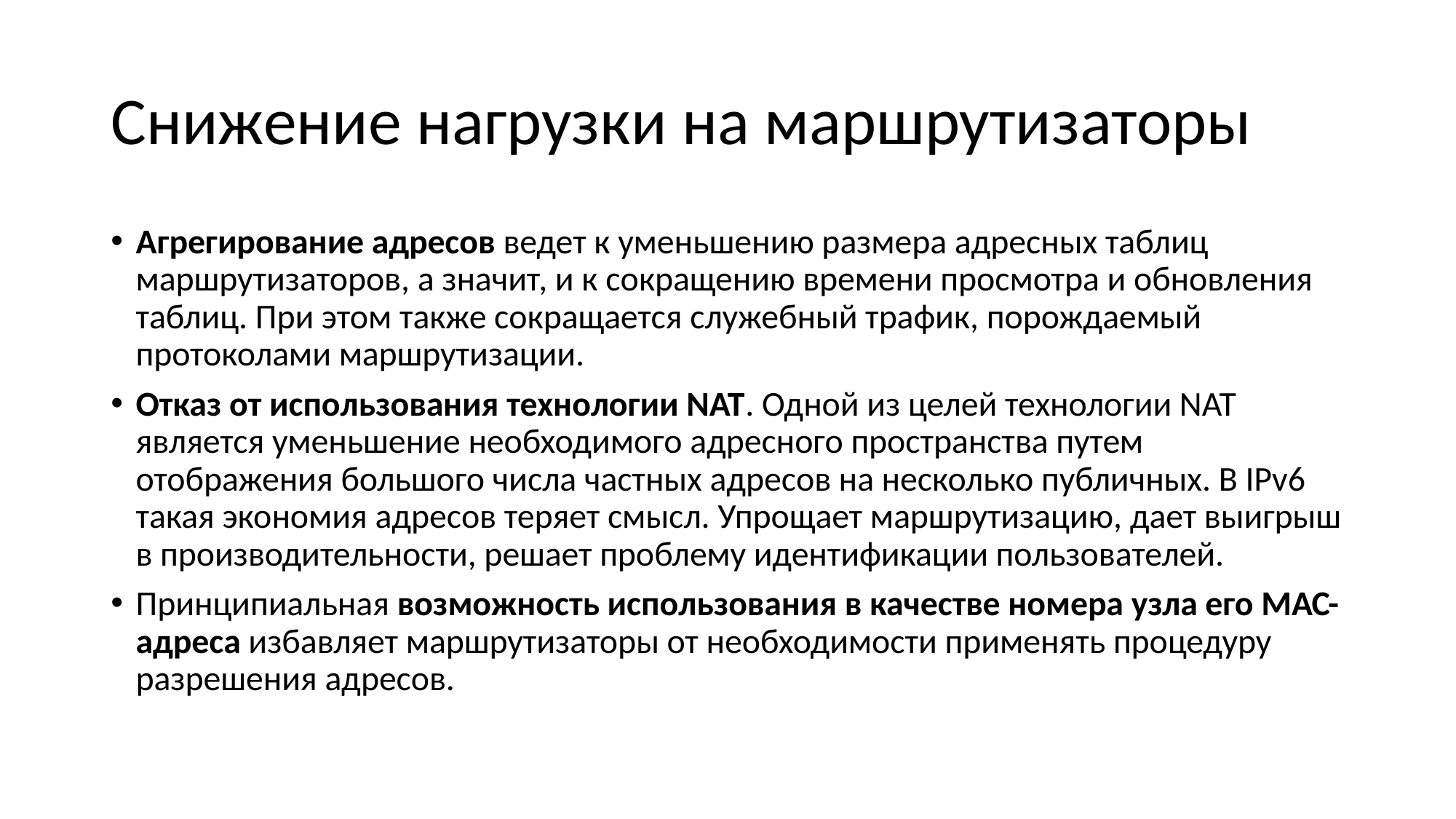

# Снижение нагрузки на маршрутизаторы
Агрегирование адресов ведет к уменьшению размера адресных таблиц маршрутизаторов, а значит, и к сокращению времени просмотра и обновления таблиц. При этом также сокращается служебный трафик, порождаемый протоколами маршрутизации.
Отказ от использования технологии NAT. Одной из целей технологии NAT является уменьшение необходимого адресного пространства путем отображения большого числа частных адресов на несколько публичных. В IPv6 такая экономия адресов теряет смысл. Упрощает маршрутизацию, дает выигрыш в производительности, решает проблему идентификации пользователей.
Принципиальная возможность использования в качестве номера узла его МАС-адреса избавляет маршрутизаторы от необходимости применять процедуру разрешения адресов.